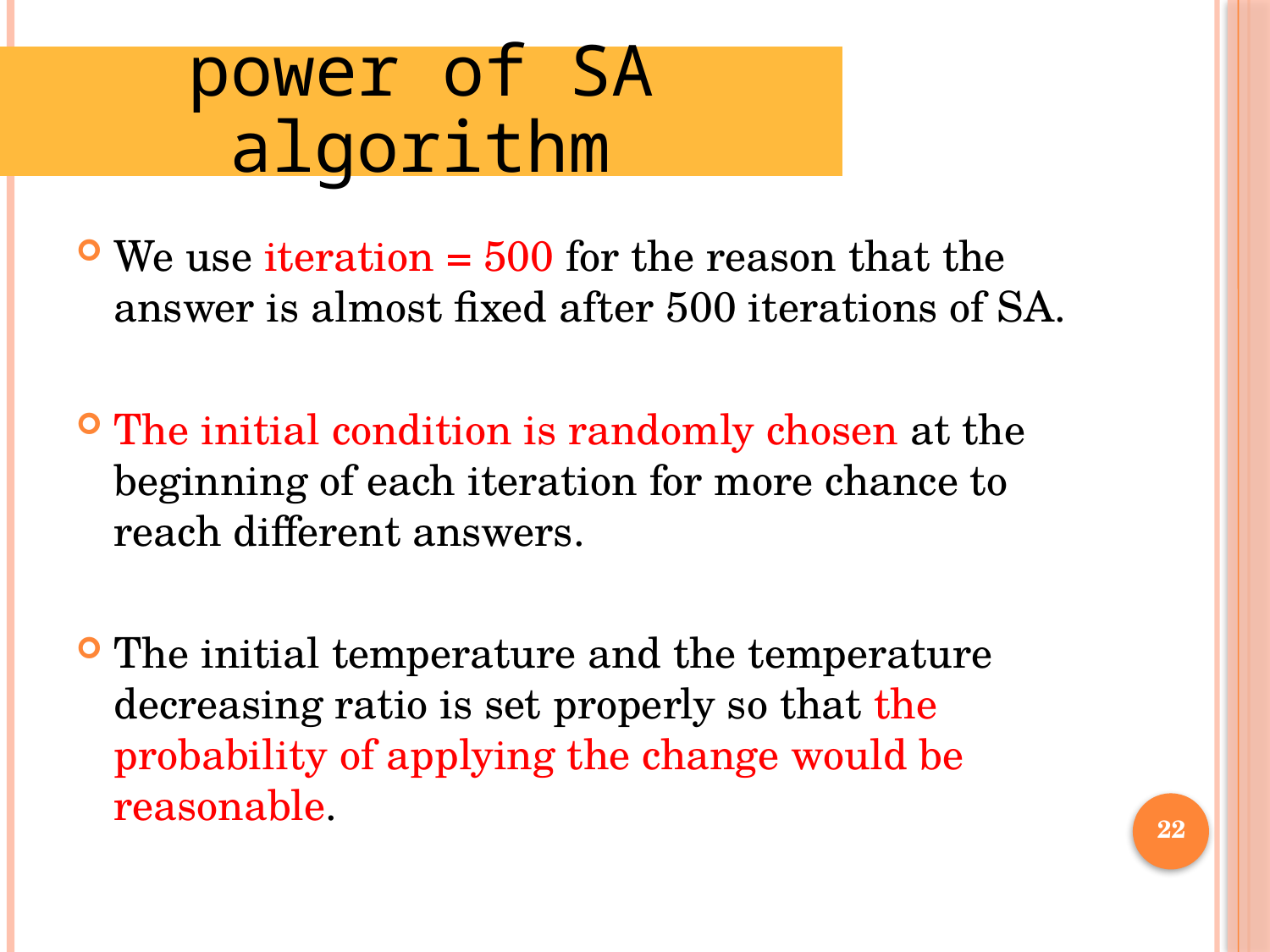

#

power of SA algorithm
We use iteration = 500 for the reason that the answer is almost fixed after 500 iterations of SA.

The initial condition is randomly chosen at the beginning of each iteration for more chance to reach different answers.

The initial temperature and the temperature decreasing ratio is set properly so that the probability of applying the change would be reasonable.
22